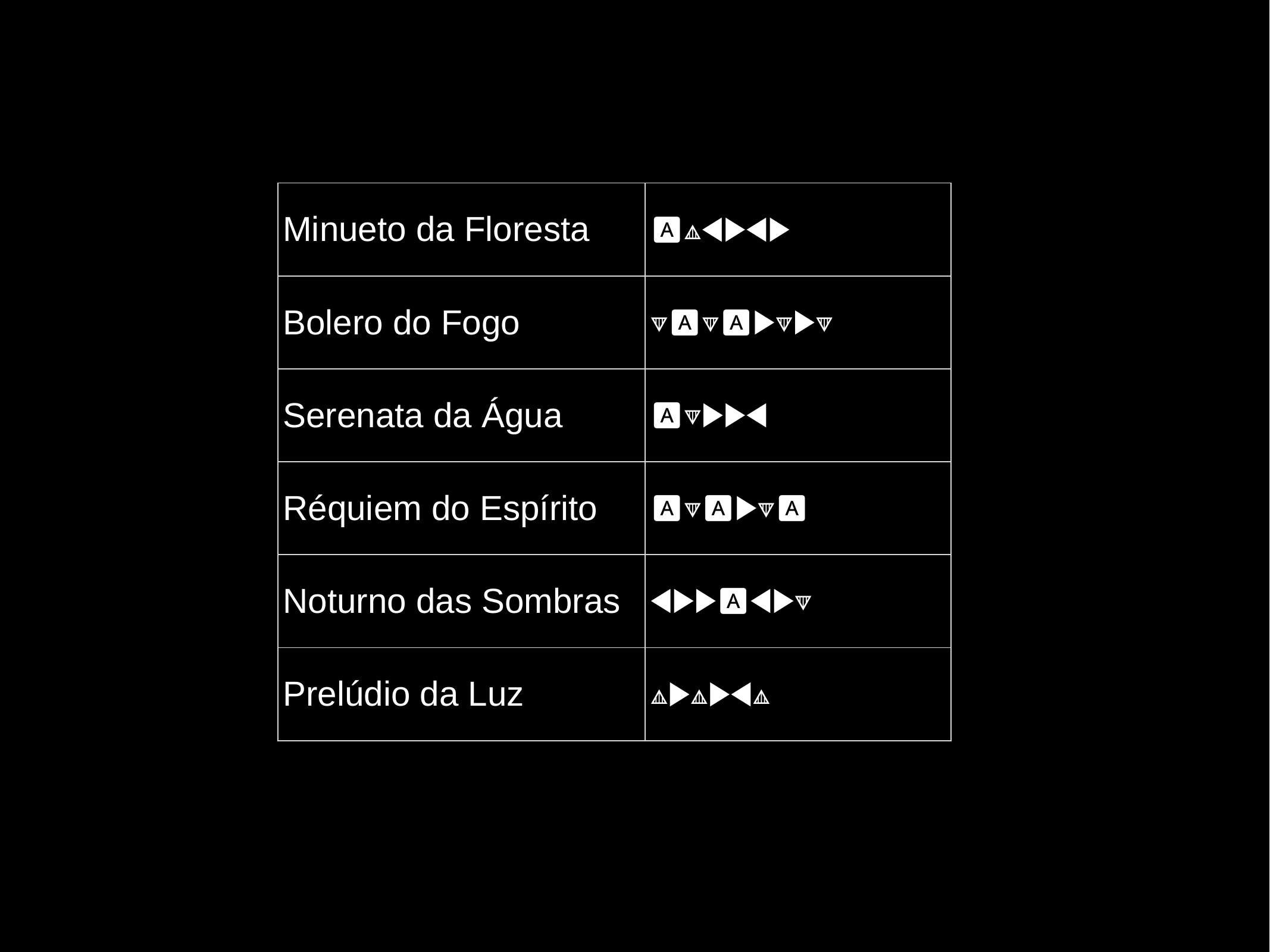

| Minueto da Floresta | 🅰🔼◀️▶️◀️▶️ |
| --- | --- |
| Bolero do Fogo | 🔽🅰🔽🅰▶️🔽▶️🔽 |
| Serenata da Água | 🅰🔽▶️▶️◀️ |
| Réquiem do Espírito | 🅰🔽🅰▶️🔽🅰 |
| Noturno das Sombras | ◀️▶️▶️🅰◀️▶️🔽 |
| Prelúdio da Luz | 🔼▶️🔼▶️◀️🔼 |